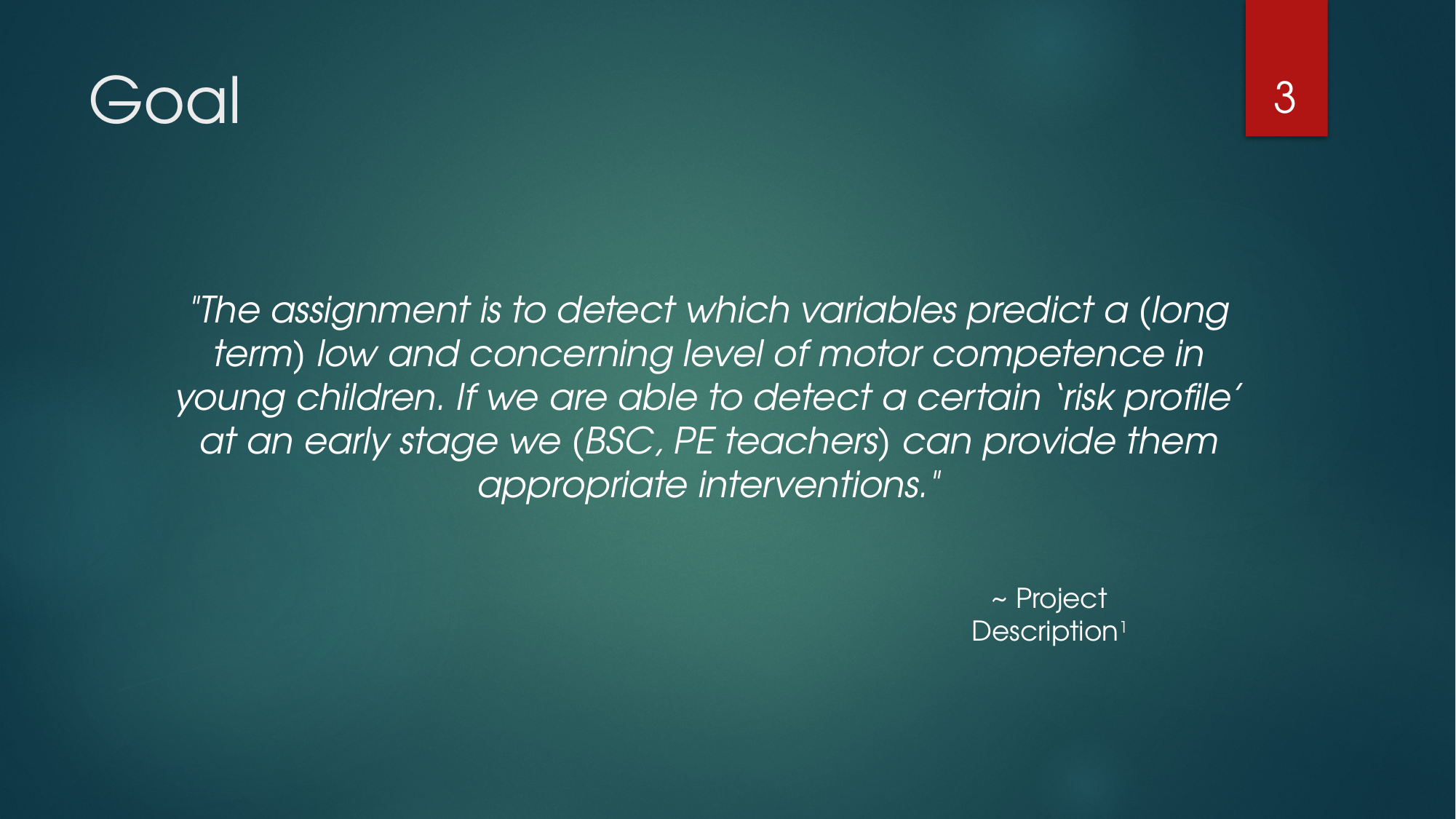

3
# Goal
"The assignment is to detect which variables predict a (long term) low and concerning level of motor competence in young children. If we are able to detect a certain ‘risk profile’ at an early stage we (BSC, PE teachers) can provide them appropriate interventions."
~ Project Description1